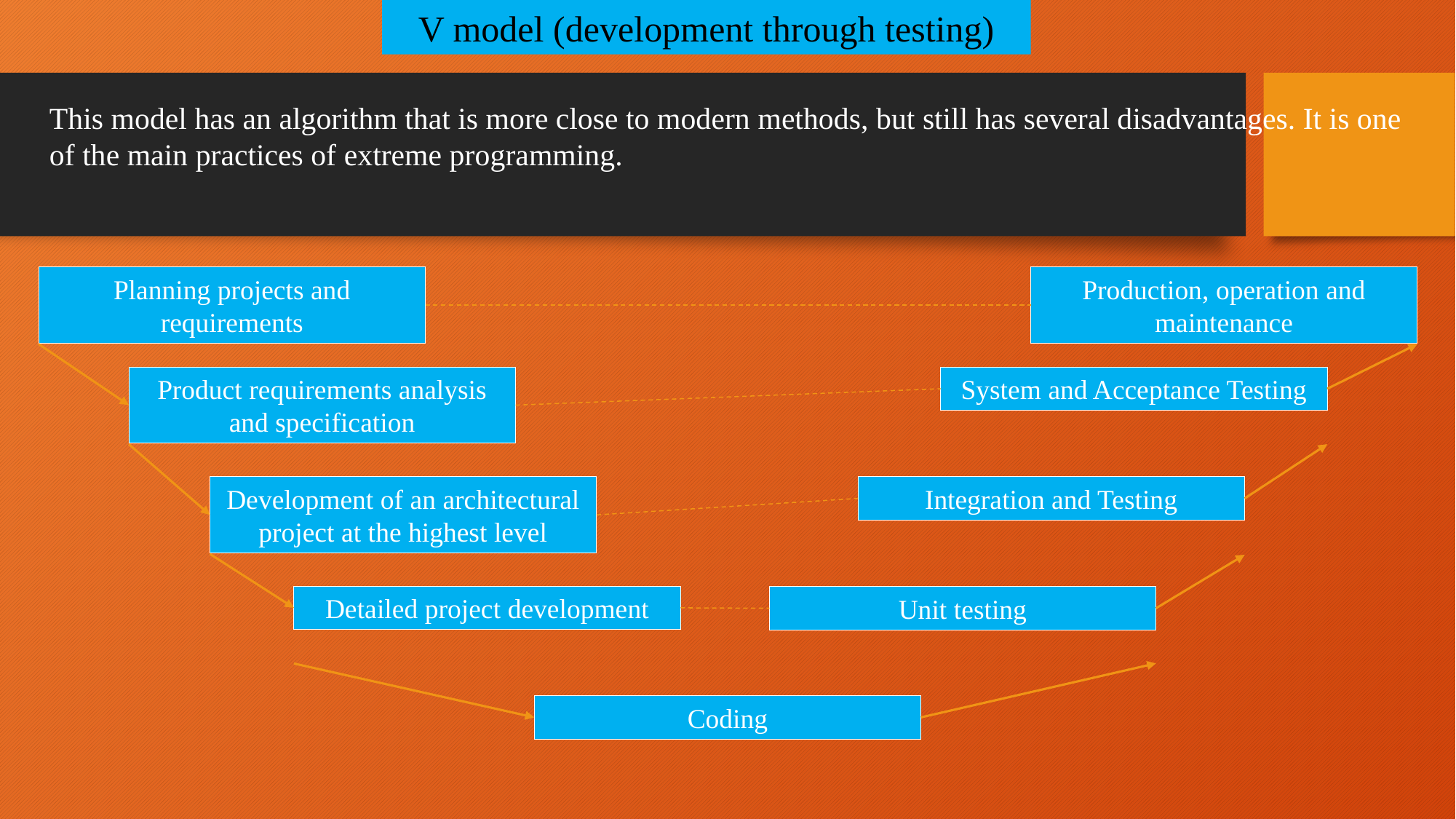

V model (development through testing)
This model has an algorithm that is more close to modern methods, but still has several disadvantages. It is one of the main practices of extreme programming.
Planning projects and requirements
Production, operation and maintenance
Product requirements analysis and specification
System and Acceptance Testing
Integration and Testing
Development of an architectural project at the highest level
Detailed project development
Unit testing
Coding